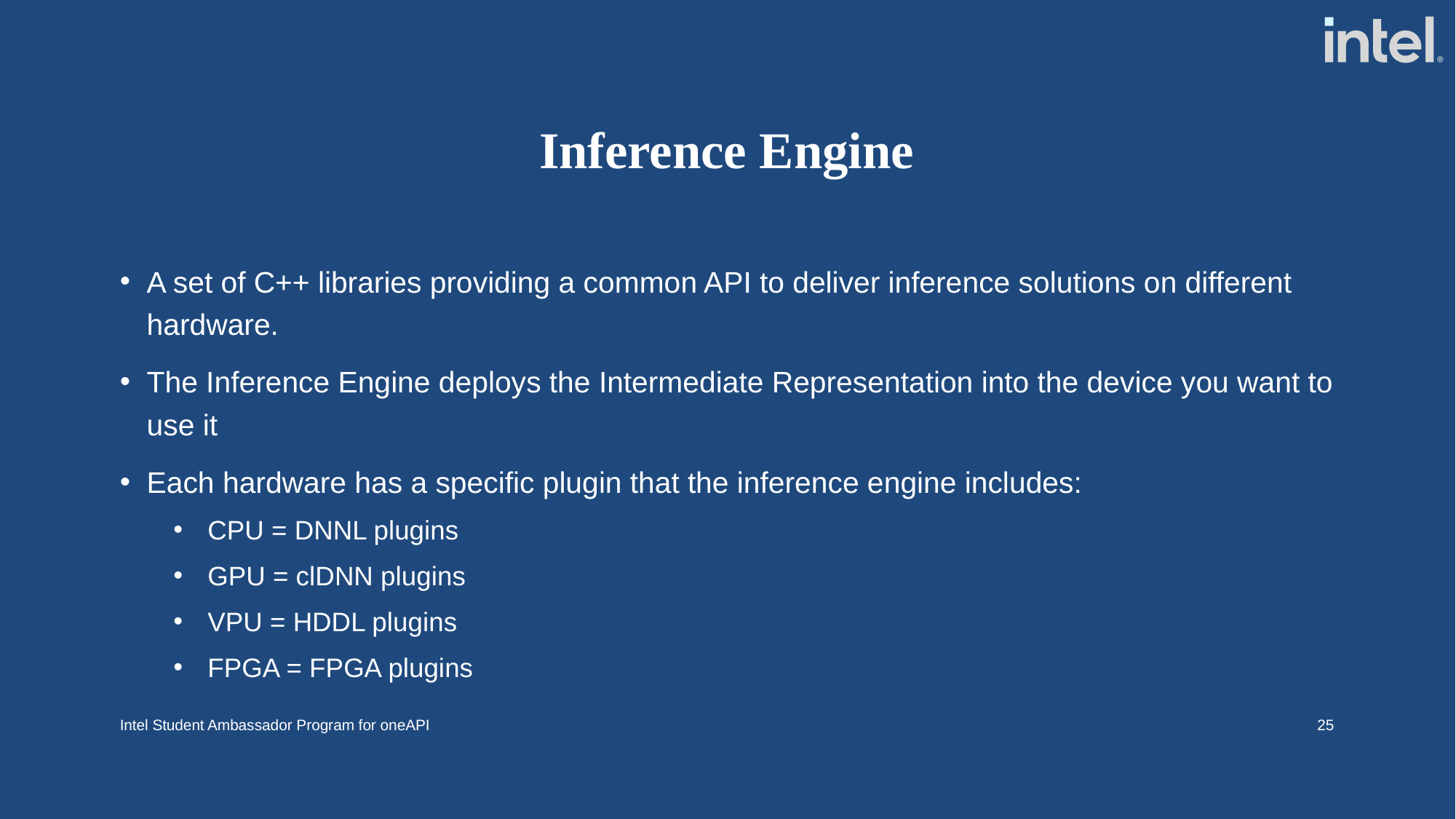

# Inference Engine
A set of C++ libraries providing a common API to deliver inference solutions on different hardware.
The Inference Engine deploys the Intermediate Representation into the device you want to use it
Each hardware has a specific plugin that the inference engine includes:
 CPU = DNNL plugins
 GPU = clDNN plugins
 VPU = HDDL plugins
 FPGA = FPGA plugins
Intel Student Ambassador Program for oneAPI
25